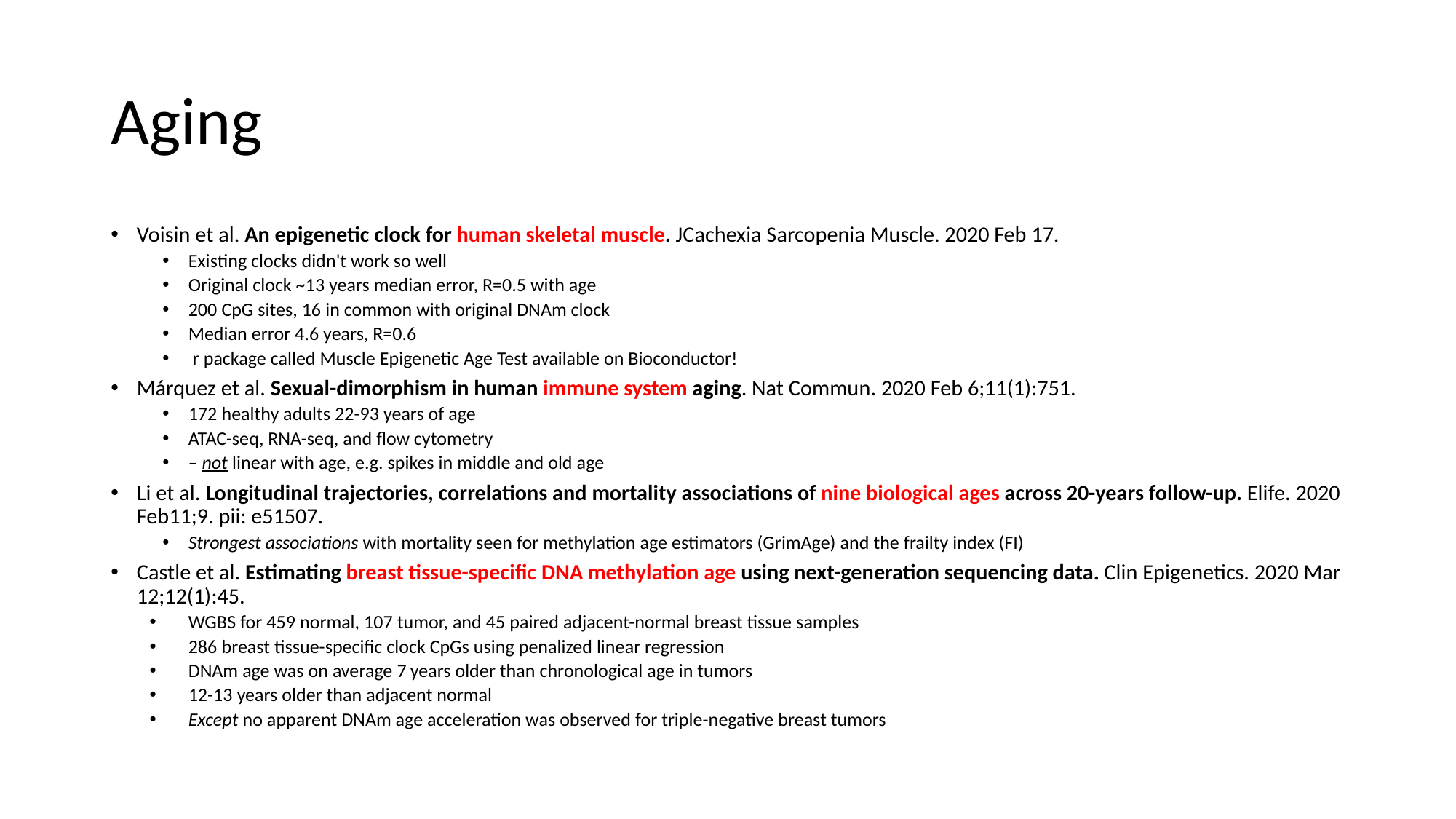

# Aging
Voisin et al. An epigenetic clock for human skeletal muscle. JCachexia Sarcopenia Muscle. 2020 Feb 17.
Existing clocks didn't work so well
Original clock ~13 years median error, R=0.5 with age
200 CpG sites, 16 in common with original DNAm clock
Median error 4.6 years, R=0.6
 r package called Muscle Epigenetic Age Test available on Bioconductor!
Márquez et al. Sexual-dimorphism in human immune system aging. Nat Commun. 2020 Feb 6;11(1):751.
172 healthy adults 22-93 years of age
ATAC-seq, RNA-seq, and flow cytometry
– not linear with age, e.g. spikes in middle and old age
Li et al. Longitudinal trajectories, correlations and mortality associations of nine biological ages across 20-years follow-up. Elife. 2020 Feb11;9. pii: e51507.
Strongest associations with mortality seen for methylation age estimators (GrimAge) and the frailty index (FI)
Castle et al. Estimating breast tissue-specific DNA methylation age using next-generation sequencing data. Clin Epigenetics. 2020 Mar 12;12(1):45.
WGBS for 459 normal, 107 tumor, and 45 paired adjacent-normal breast tissue samples
286 breast tissue-specific clock CpGs using penalized linear regression
DNAm age was on average 7 years older than chronological age in tumors
12-13 years older than adjacent normal
Except no apparent DNAm age acceleration was observed for triple-negative breast tumors